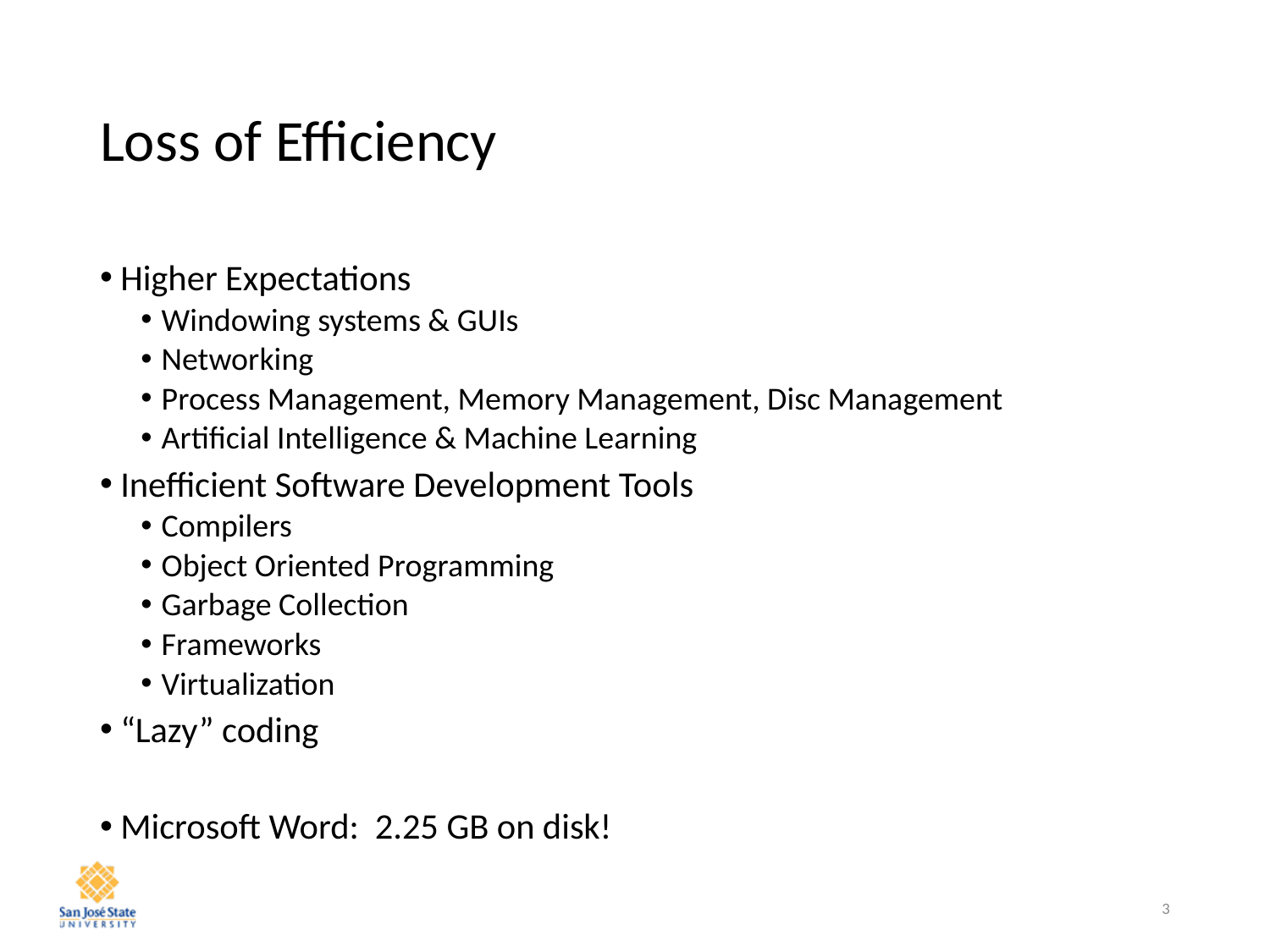

# Loss of Efficiency
Higher Expectations
Windowing systems & GUIs
Networking
Process Management, Memory Management, Disc Management
Artificial Intelligence & Machine Learning
Inefficient Software Development Tools
Compilers
Object Oriented Programming
Garbage Collection
Frameworks
Virtualization
“Lazy” coding

Microsoft Word:  2.25 GB on disk!
3